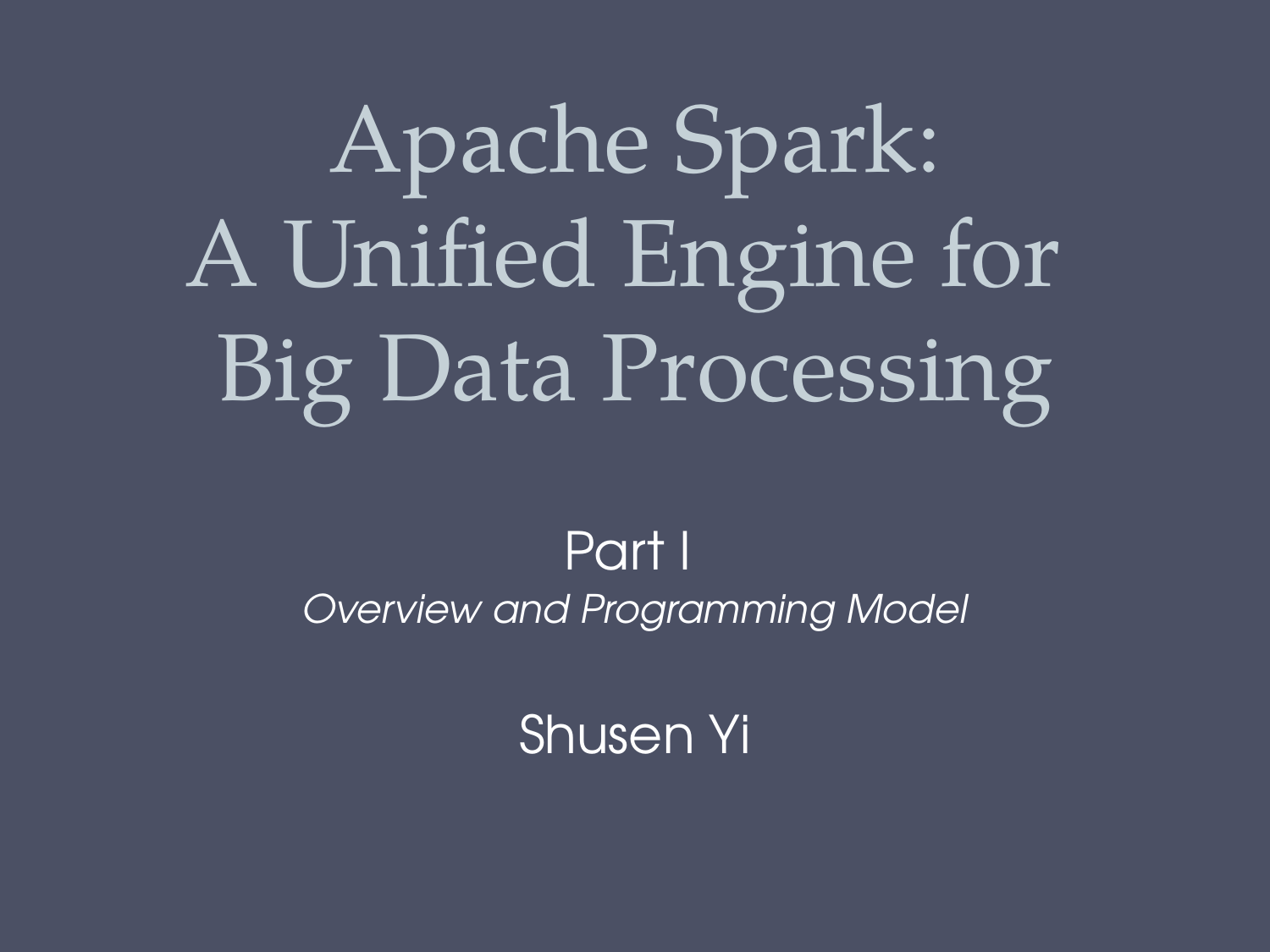

# Apache Spark: A Unified Engine for Big Data Processing

Part I
Overview and Programming Model

Shusen Yi